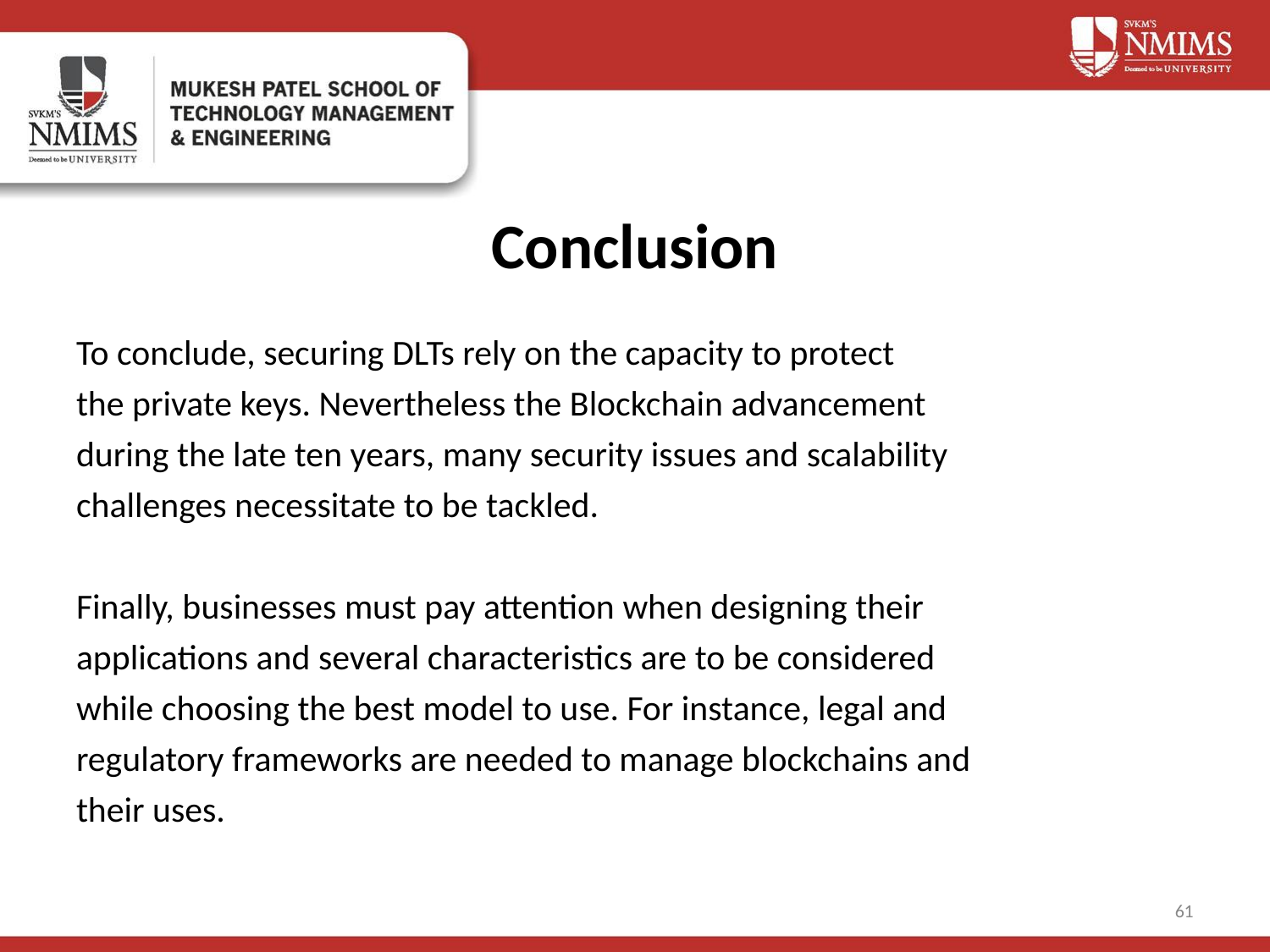

# Conclusion
To conclude, securing DLTs rely on the capacity to protect
the private keys. Nevertheless the Blockchain advancement
during the late ten years, many security issues and scalability
challenges necessitate to be tackled.

Finally, businesses must pay attention when designing their
applications and several characteristics are to be considered
while choosing the best model to use. For instance, legal and
regulatory frameworks are needed to manage blockchains and
their uses.

61